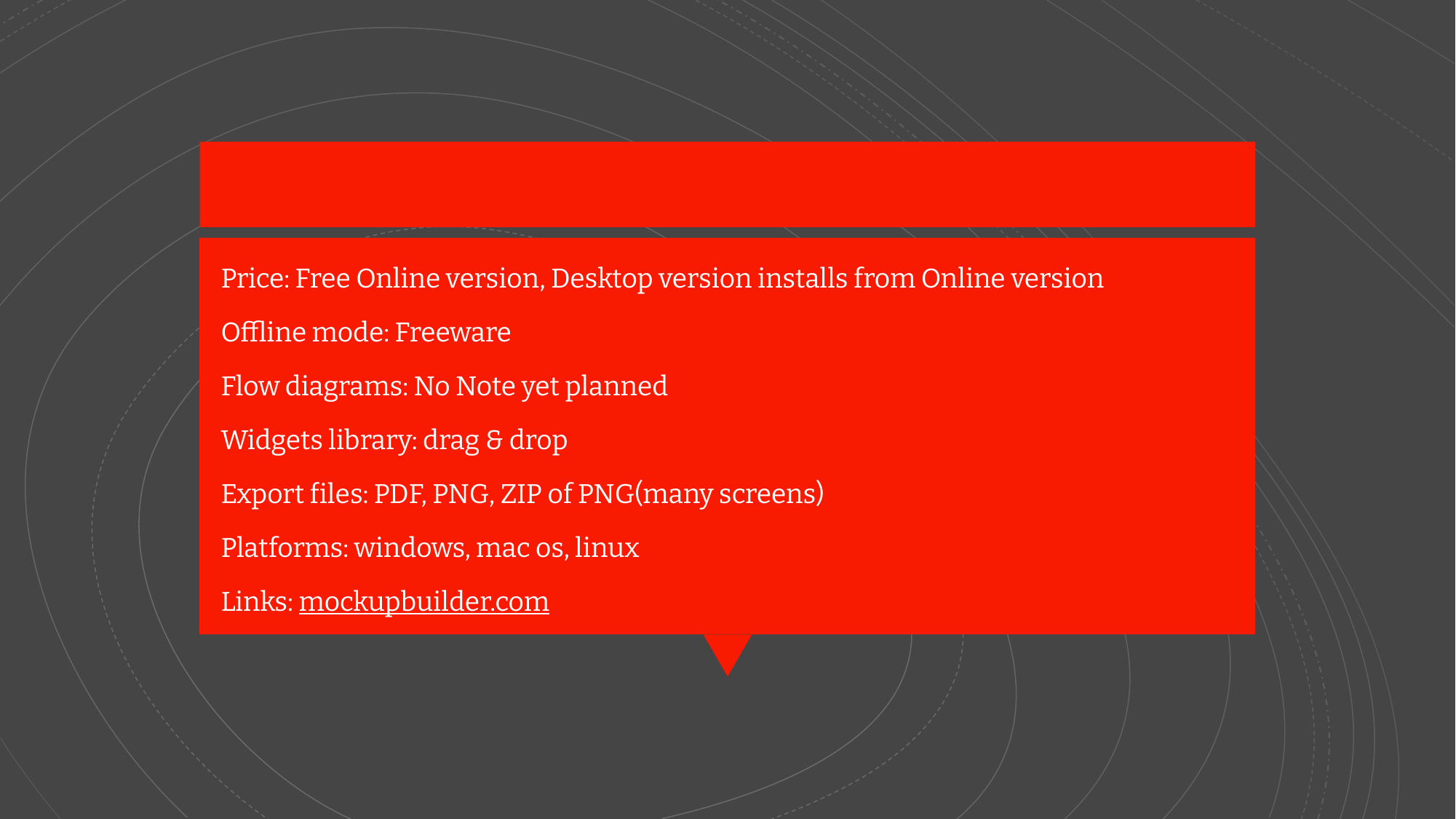

Price: Free Online version, Desktop version installs from Online version
Offline mode: Freeware
Flow diagrams: No Note yet planned
Widgets library: drag & drop
Export files: PDF, PNG, ZIP of PNG(many screens)
Platforms: windows, mac os, linux
Links: mockupbuilder.com